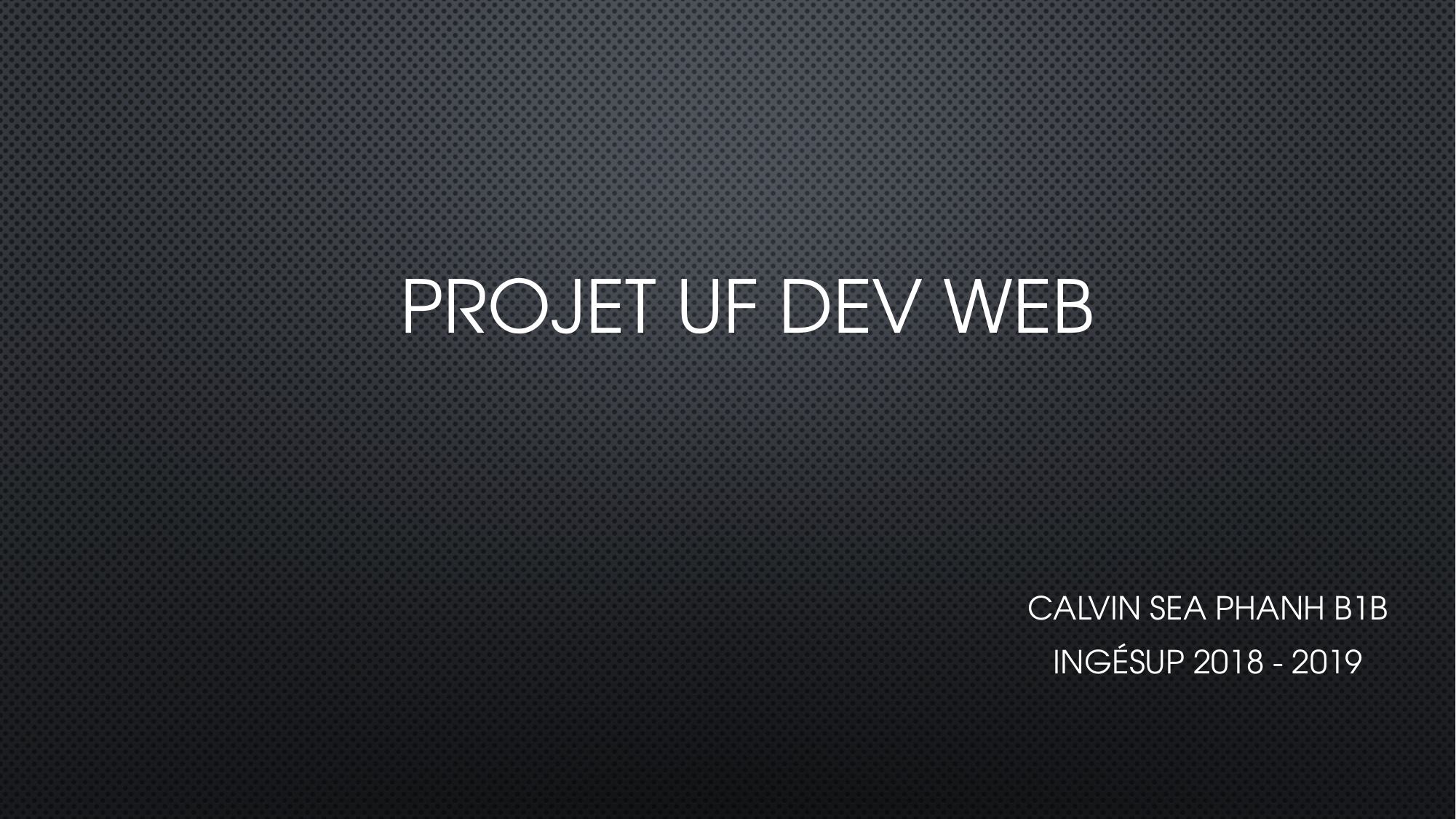

# PROJET UF DEV WEB
Calvin sea phanh B1B
ingésup 2018 - 2019